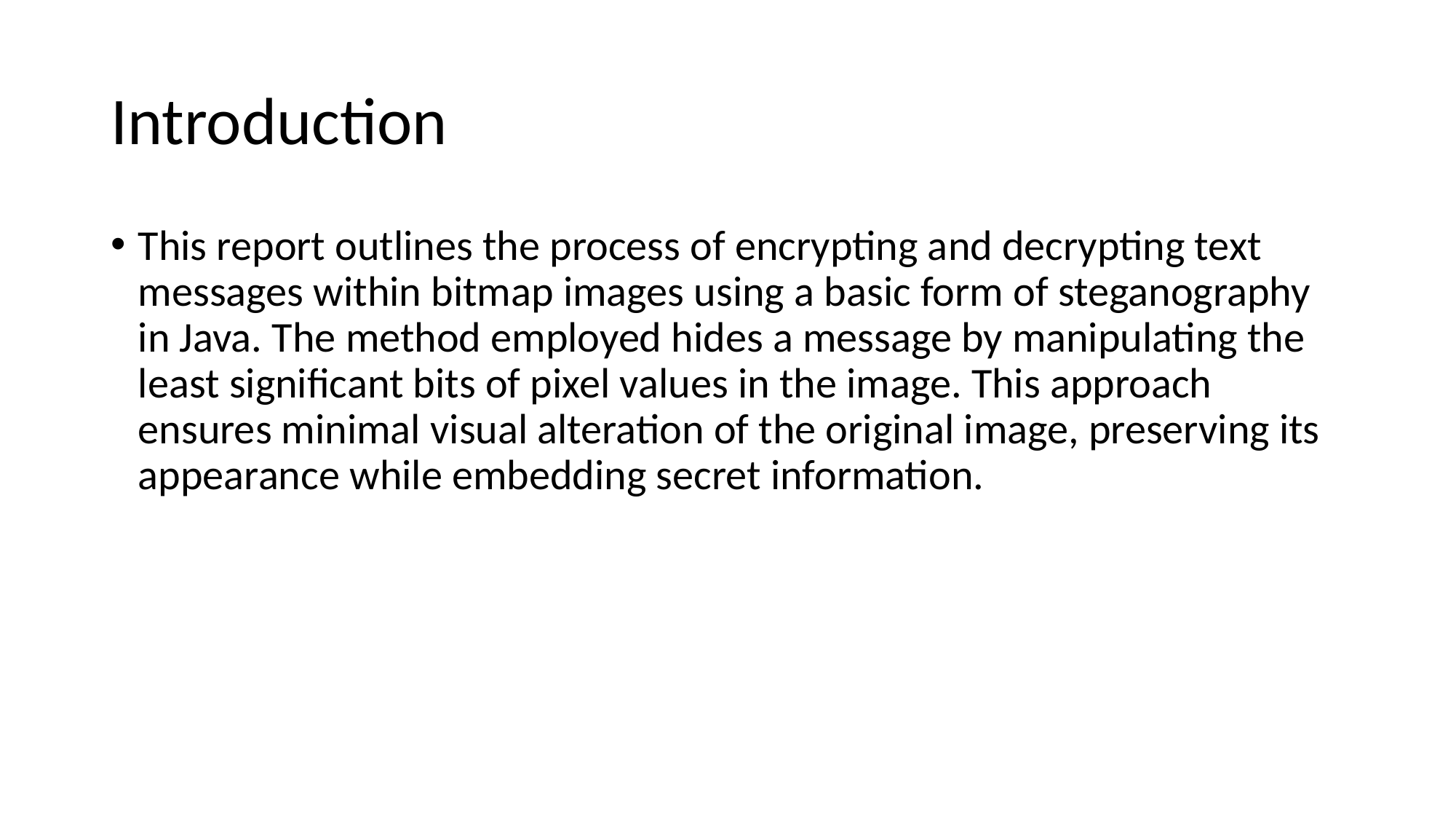

# Introduction
This report outlines the process of encrypting and decrypting text messages within bitmap images using a basic form of steganography in Java. The method employed hides a message by manipulating the least significant bits of pixel values in the image. This approach ensures minimal visual alteration of the original image, preserving its appearance while embedding secret information.